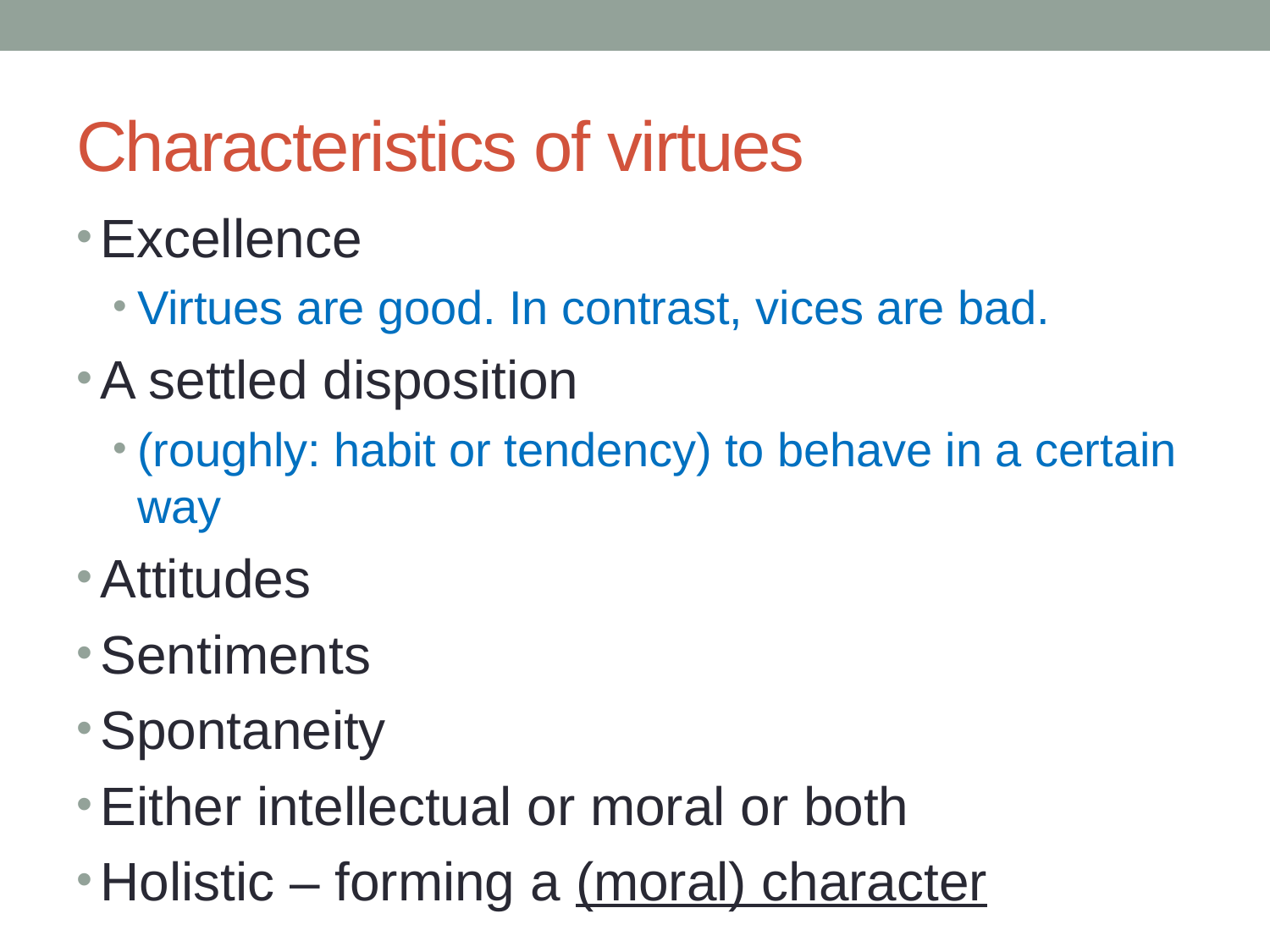

# Characteristics of virtues
Excellence
Virtues are good. In contrast, vices are bad.
A settled disposition
(roughly: habit or tendency) to behave in a certain way
Attitudes
Sentiments
Spontaneity
Either intellectual or moral or both
Holistic – forming a (moral) character